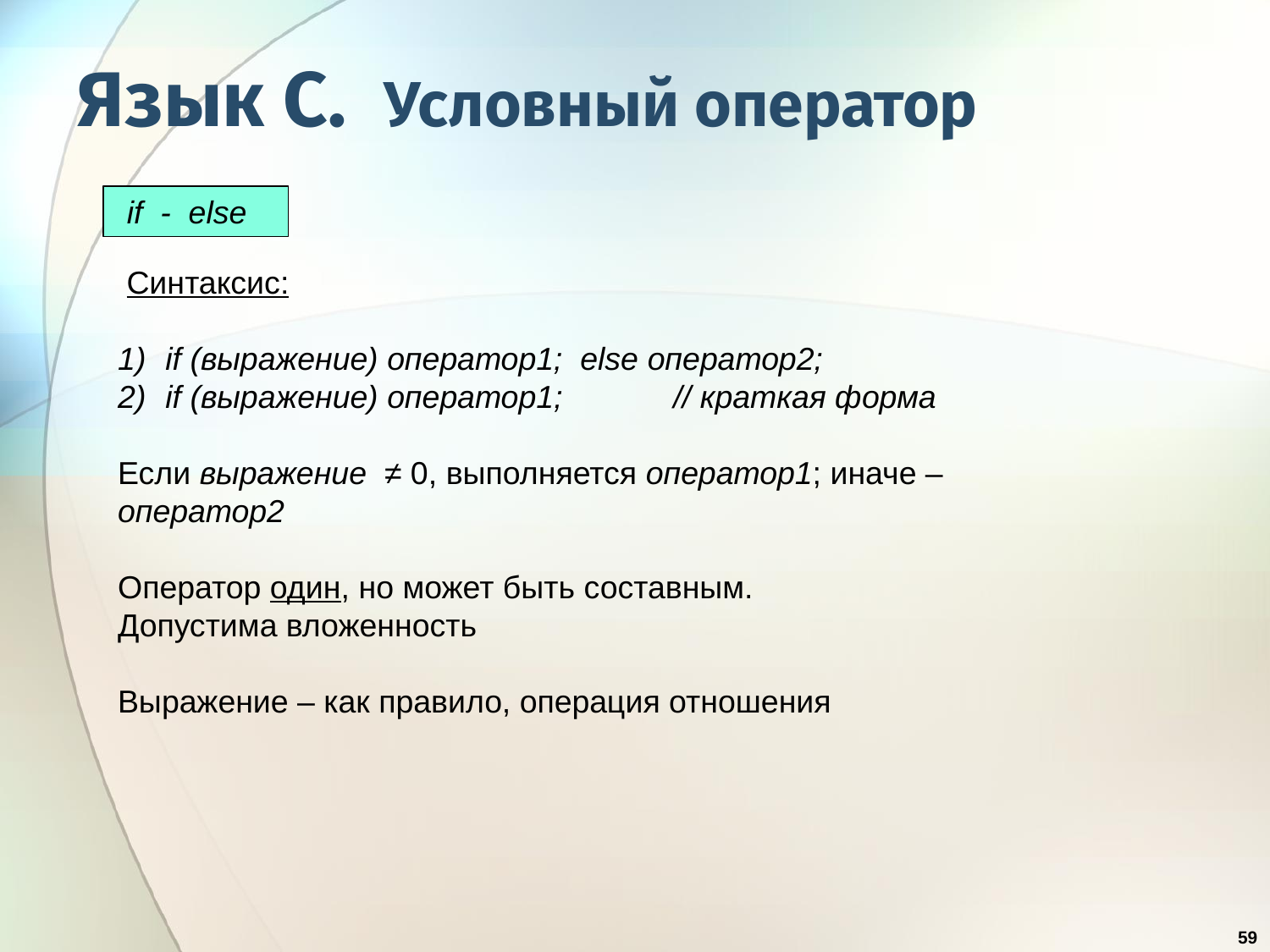

# Язык С.  Условный оператор
if  -  else
 Синтаксис:

if (выражение) оператор1;  else оператор2;
if (выражение) оператор1;	// краткая форма

Если выражение  ≠ 0, выполняется оператор1; иначе – оператор2

Оператор один, но может быть составным.
Допустима вложенность

Выражение – как правило, операция отношения
59